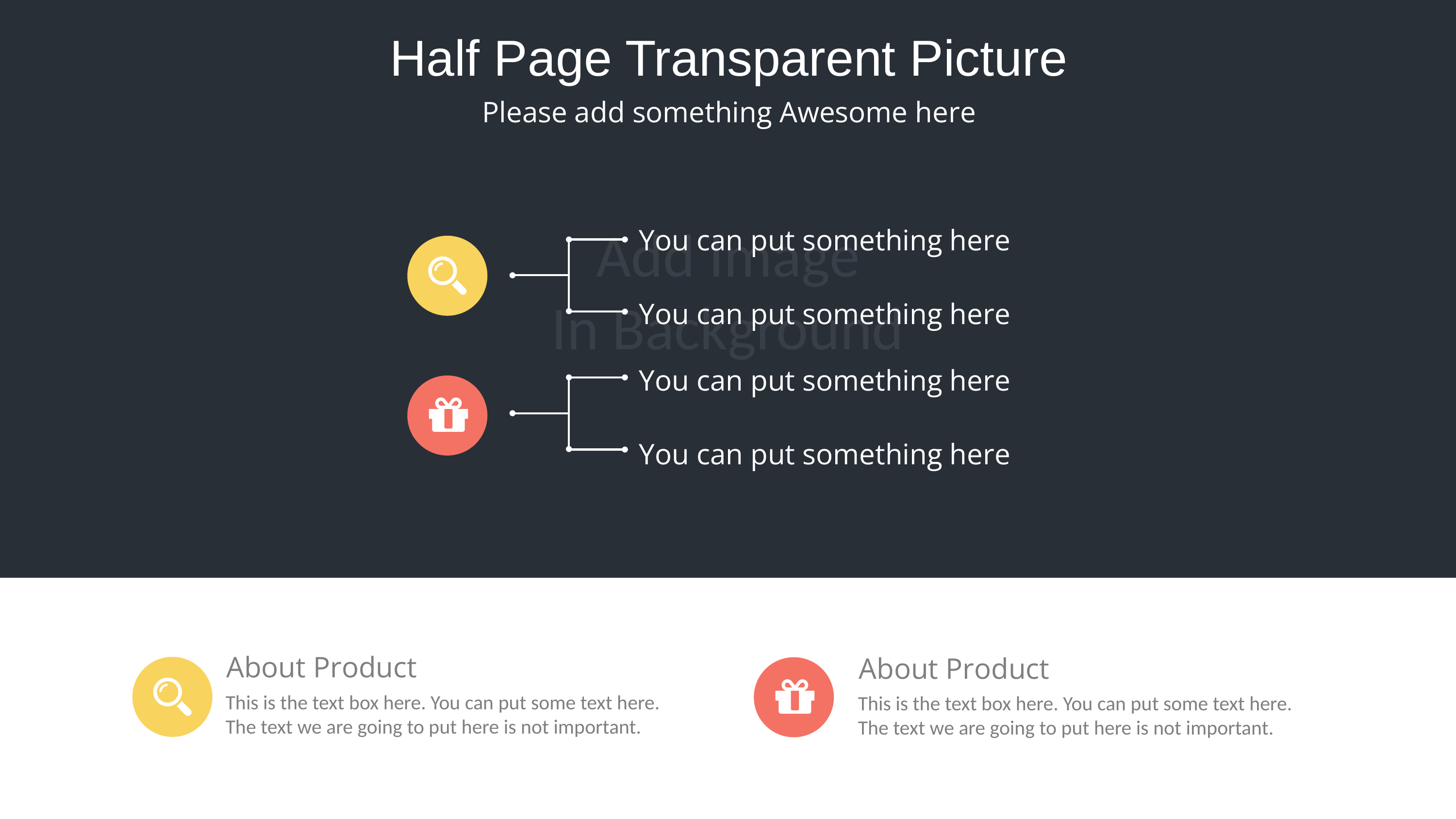

Add Image
In Background

Half Page Transparent Picture
Please add something Awesome here
You can put something here

You can put something here
You can put something here

You can put something here
About Product
This is the text box here. You can put some text here. The text we are going to put here is not important.
About Product
This is the text box here. You can put some text here. The text we are going to put here is not important.